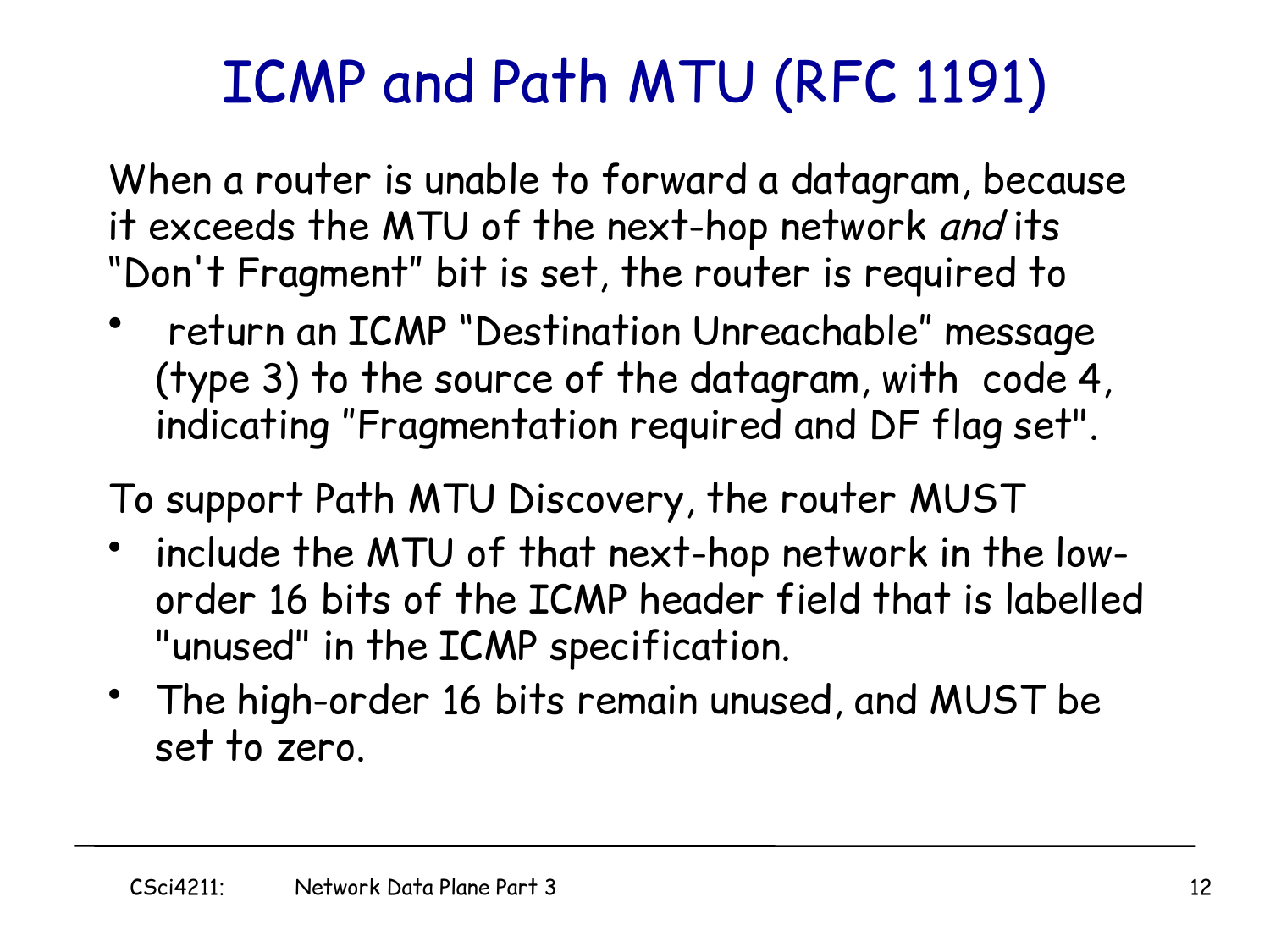

# ICMP and Path MTU (RFC 1191)
When a router is unable to forward a datagram, because it exceeds the MTU of the next-hop network and its “Don't Fragment” bit is set, the router is required to
 return an ICMP “Destination Unreachable” message  (type 3) to the source of the datagram, with  code 4, indicating ”Fragmentation required and DF flag set".

To support Path MTU Discovery, the router MUST
include the MTU of that next-hop network in the low-order 16 bits of the ICMP header field that is labelled "unused" in the ICMP specification.
The high-order 16 bits remain unused, and MUST be set to zero.

CSci4211:           Network Data Plane Part 3
12